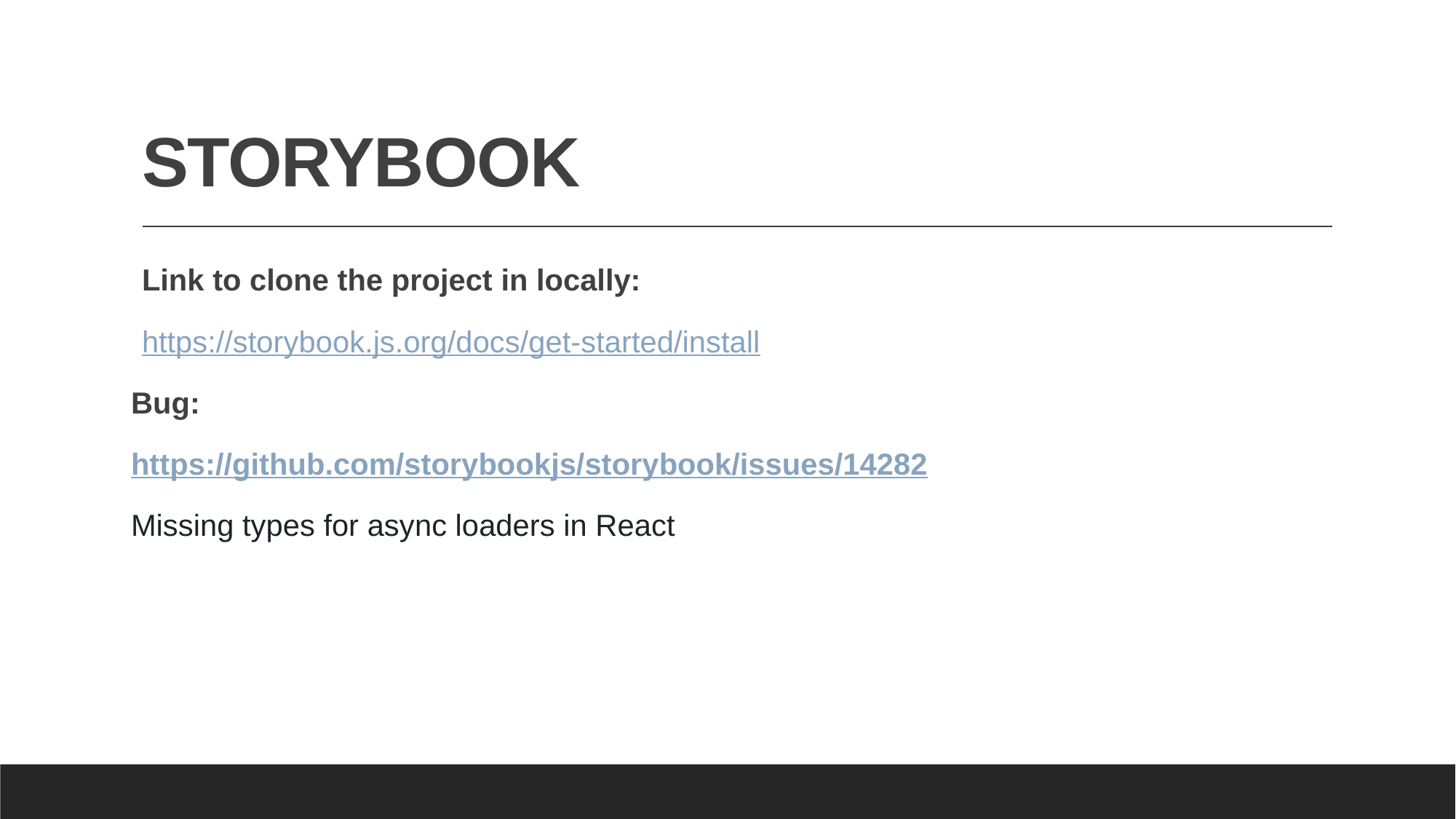

# STORYBOOK
Link to clone the project in locally:
https://storybook.js.org/docs/get-started/install
Bug:
https://github.com/storybookjs/storybook/issues/14282
Missing types for async loaders in React